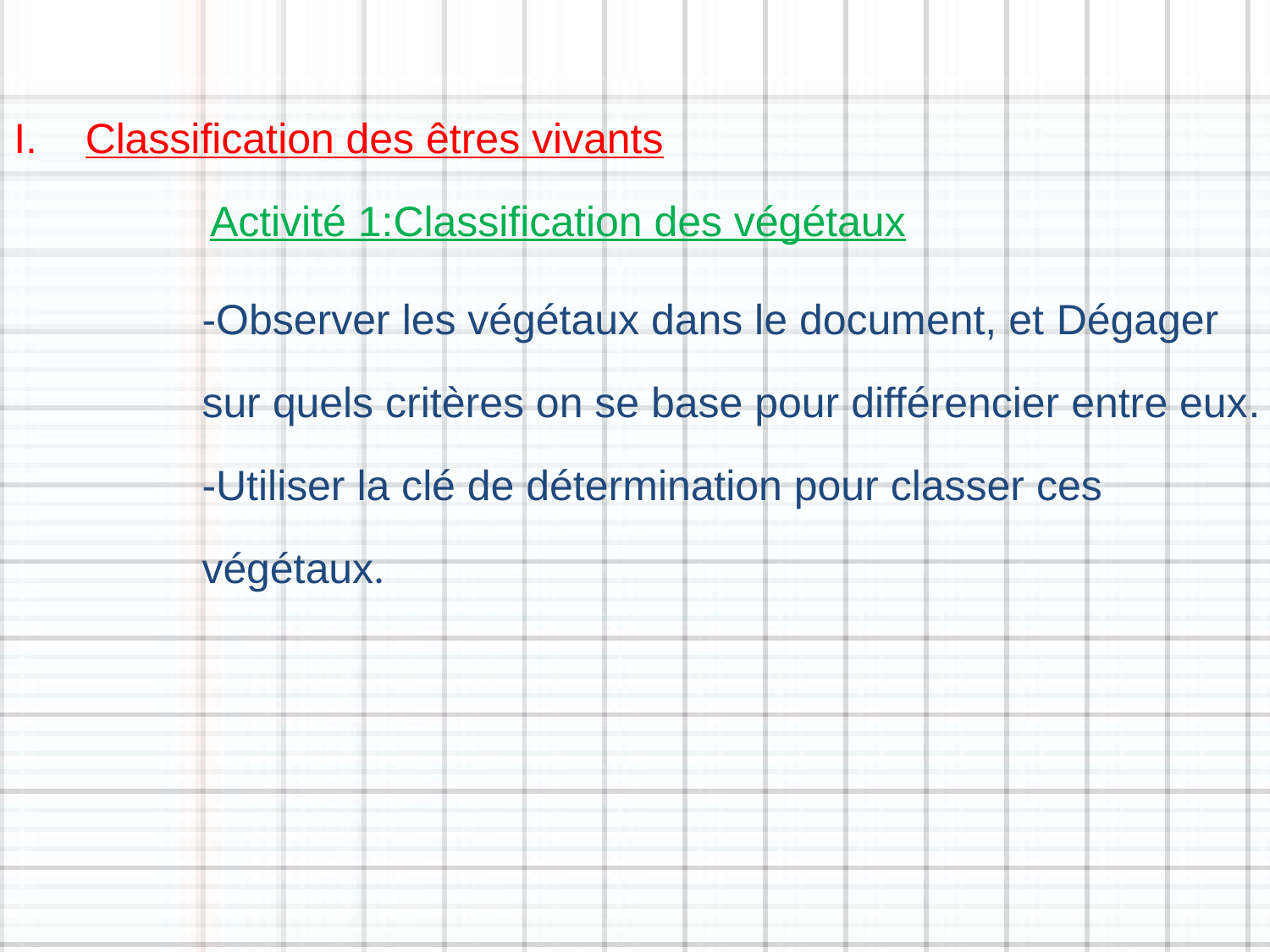

Classification des êtres vivants
Activité 1:Classification des végétaux
-Observer les végétaux dans le document, et Dégager sur quels critères on se base pour différencier entre eux.
-Utiliser la clé de détermination pour classer ces végétaux.